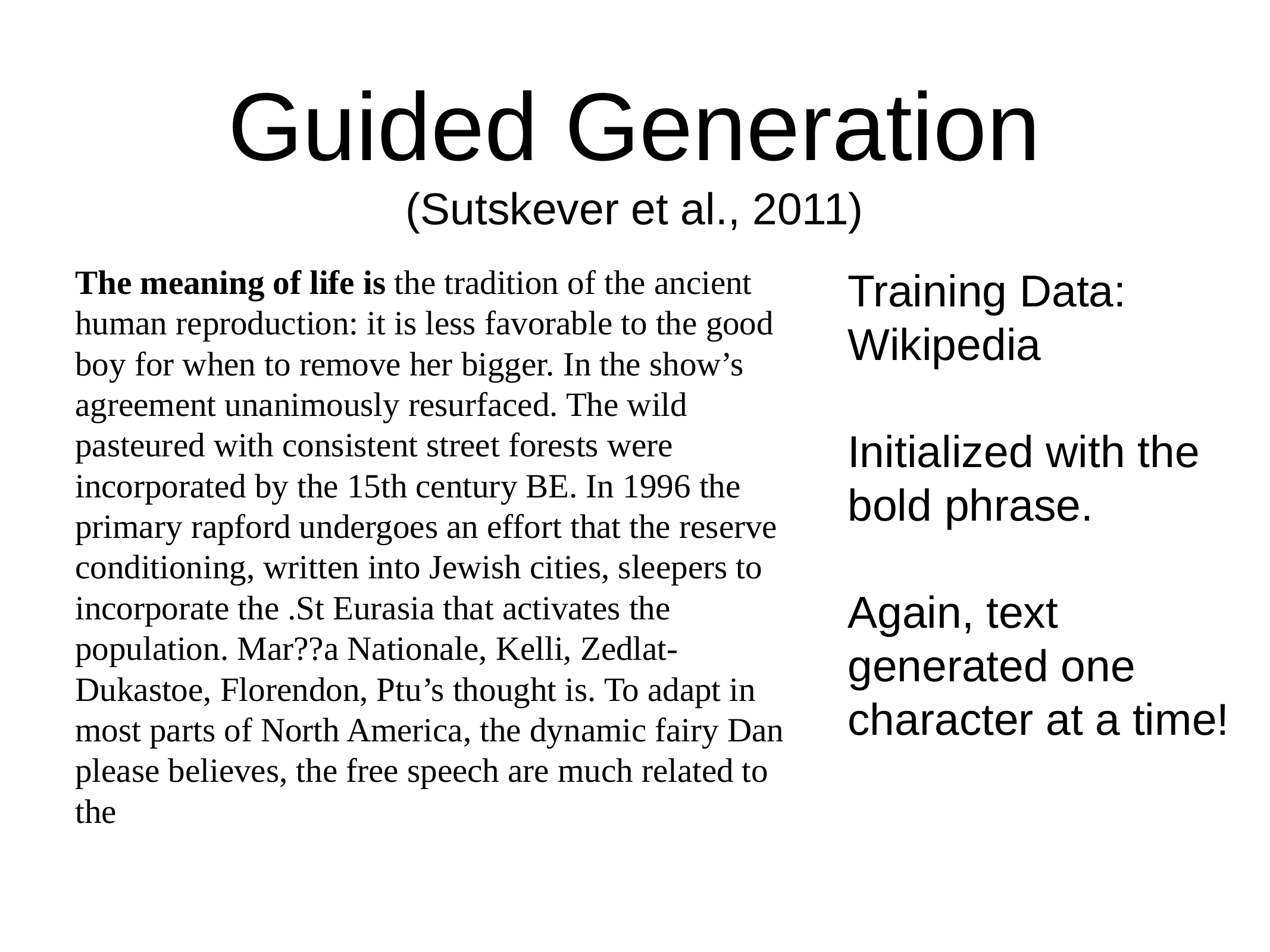

# Guided Generation (Sutskever et al., 2011)
Training Data:
Wikipedia

Initialized with the bold phrase.

Again, text generated one
character at a time!
The meaning of life is the tradition of the ancient human reproduction: it is less favorable to the good boy for when to remove her bigger. In the show’s agreement unanimously resurfaced. The wild pasteured with consistent street forests were incorporated by the 15th century BE. In 1996 the primary rapford undergoes an effort that the reserve conditioning, written into Jewish cities, sleepers to incorporate the .St Eurasia that activates the population. Mar??a Nationale, Kelli, Zedlat-Dukastoe, Florendon, Ptu’s thought is. To adapt in most parts of North America, the dynamic fairy Dan please believes, the free speech are much related to the